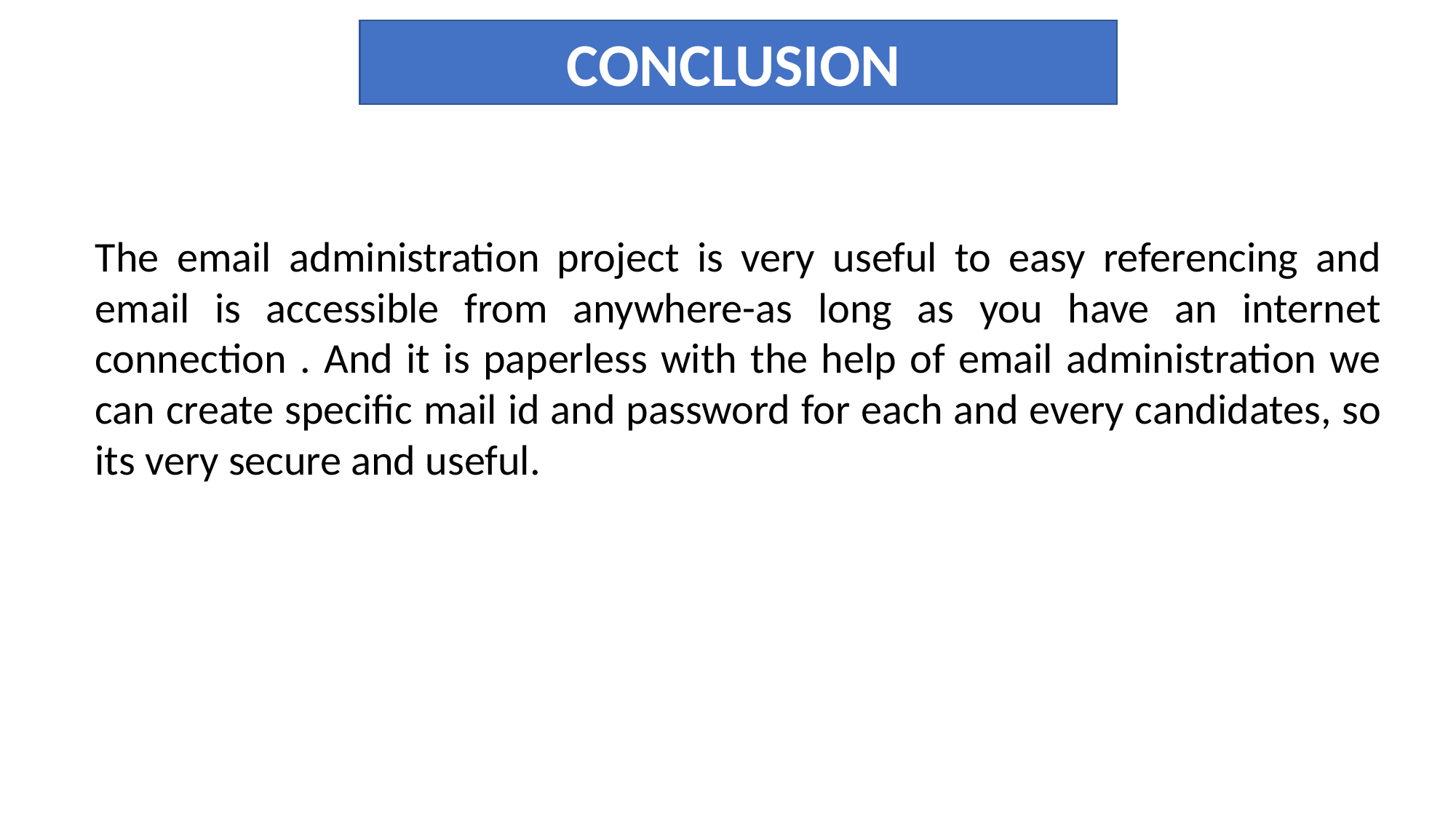

CONCLUSION
The email administration project is very useful to easy referencing and email is accessible from anywhere-as long as you have an internet connection . And it is paperless with the help of email administration we can create specific mail id and password for each and every candidates, so its very secure and useful.